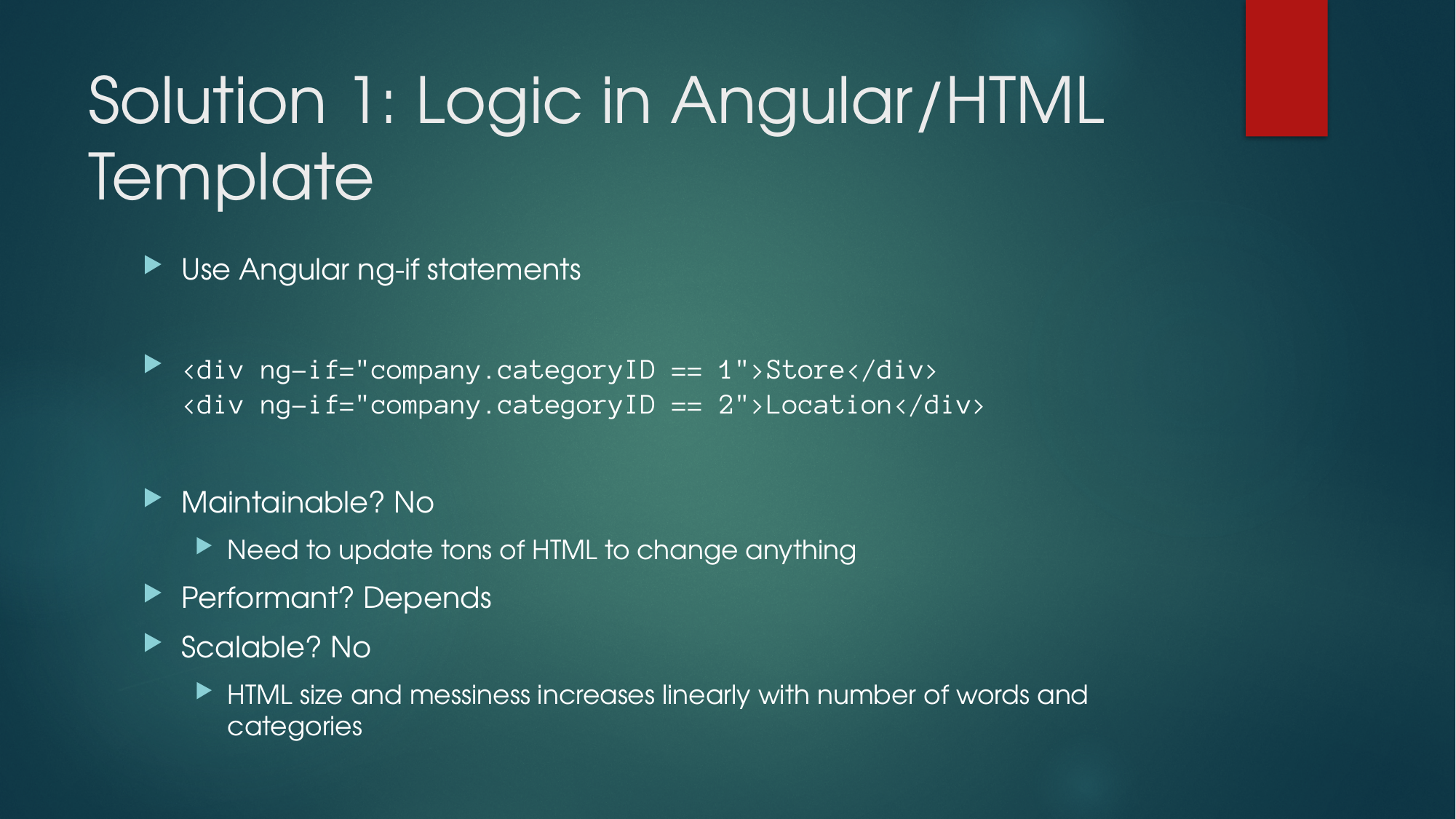

# Solution 1: Logic in Angular/HTML Template
Use Angular ng-if statements

<div ng-if="company.categoryID == 1">Store</div>
<div ng-if="company.categoryID == 2">Location</div>

Maintainable? No
Need to update tons of HTML to change anything
Performant? Depends
Scalable? No
HTML size and messiness increases linearly with number of words and categories